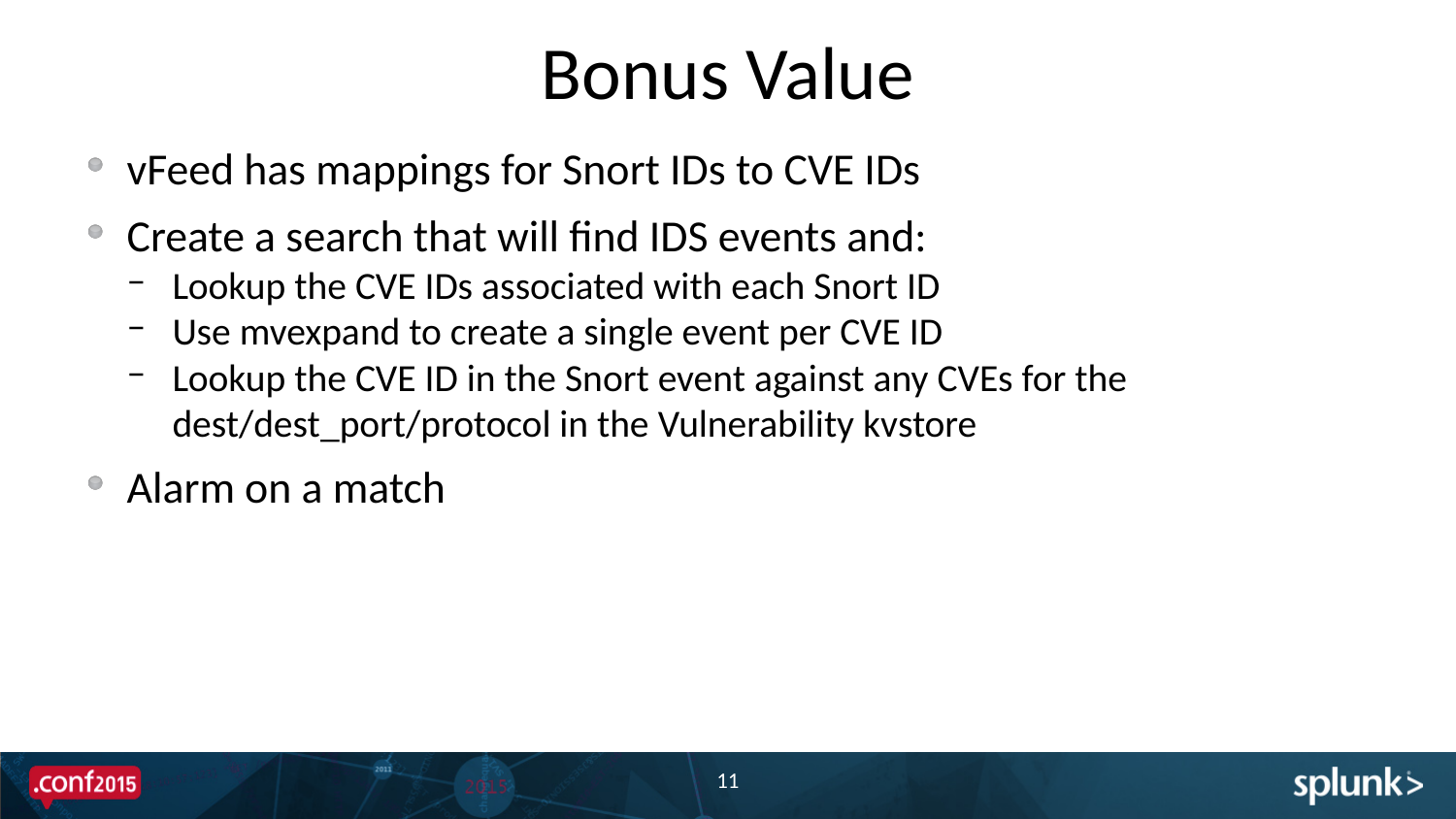

# Bonus Value
vFeed has mappings for Snort IDs to CVE IDs
Create a search that will find IDS events and:
Lookup the CVE IDs associated with each Snort ID
Use mvexpand to create a single event per CVE ID
Lookup the CVE ID in the Snort event against any CVEs for the dest/dest_port/protocol in the Vulnerability kvstore
Alarm on a match

11